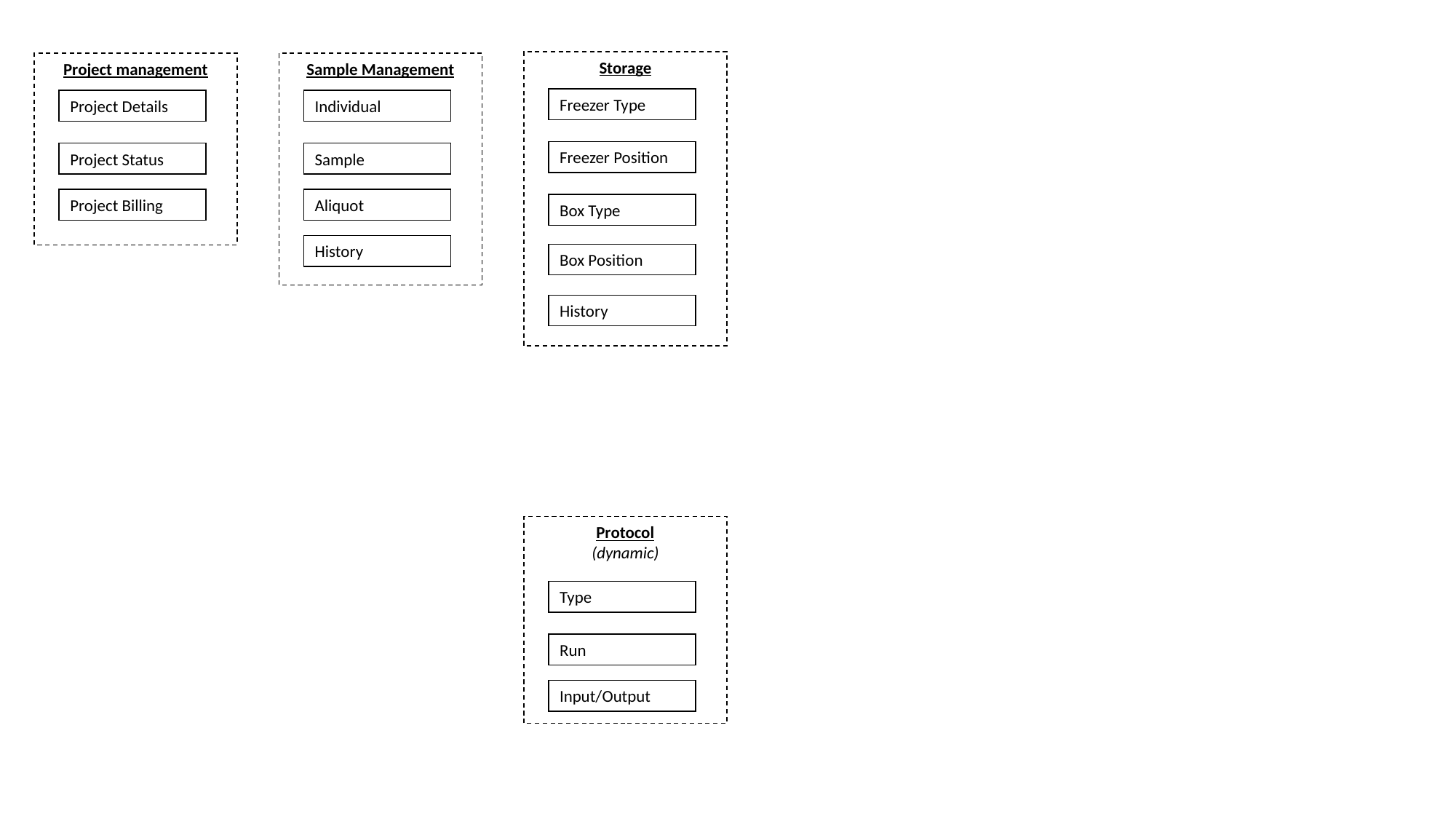

Storage
Freezer Type
Freezer Position
History
Project management
Project Details
Project Status
Project Billing
Sample Management
Individual
Sample
Aliquot
History
Box Type
Box Position
Protocol
(dynamic)
Type
Run
Input/Output